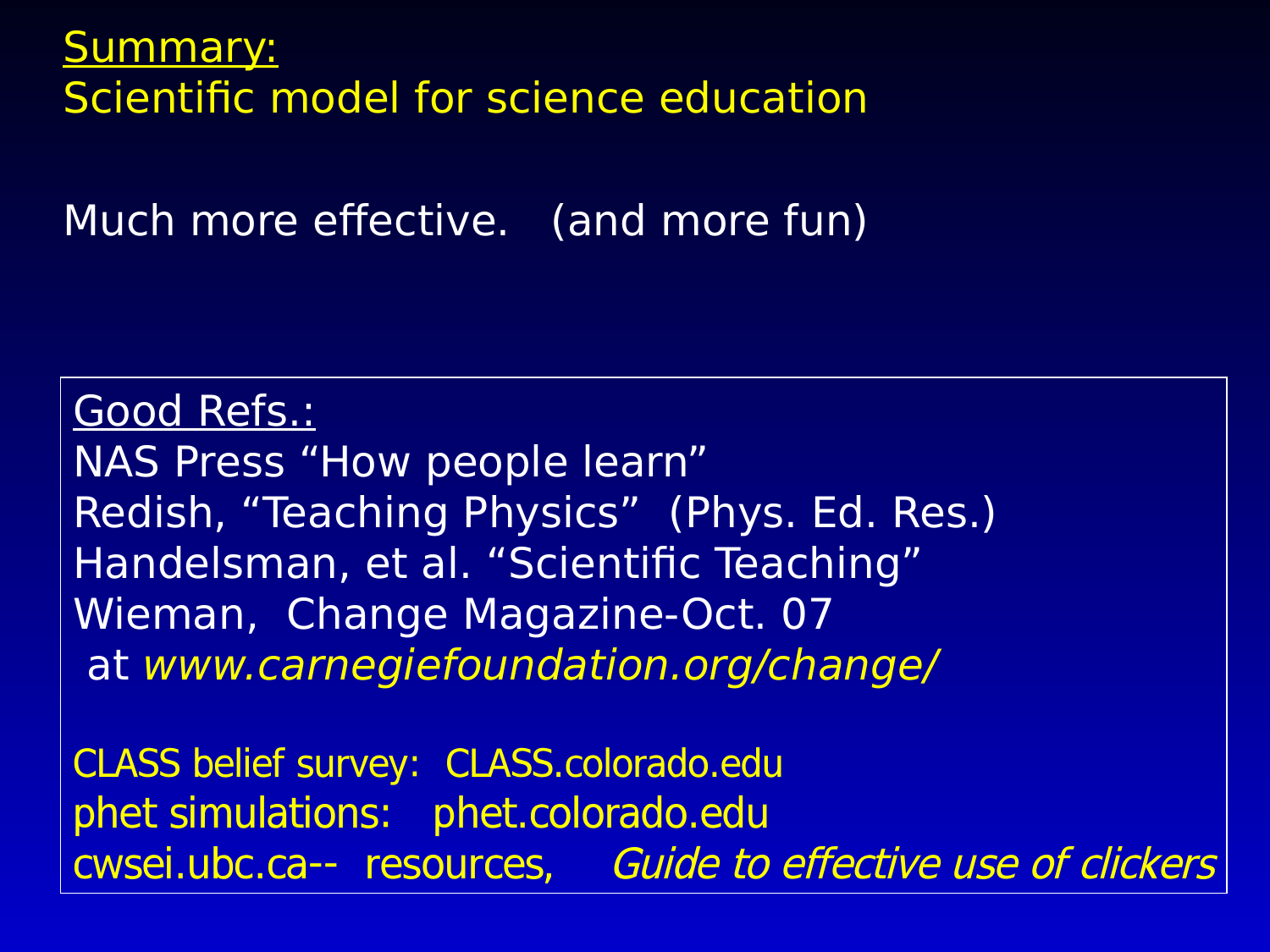

Summary:
Scientific model for science education

Much more effective.   (and more fun)

Good Refs.:
NAS Press “How people learn”
Redish, “Teaching Physics”  (Phys. Ed. Res.)
Handelsman, et al. “Scientific Teaching”
Wieman,  Change Magazine-Oct. 07
 at www.carnegiefoundation.org/change/

CLASS belief survey:  CLASS.colorado.edu
phet simulations:   phet.colorado.edu
cwsei.ubc.ca--  resources,    Guide to effective use of clickers